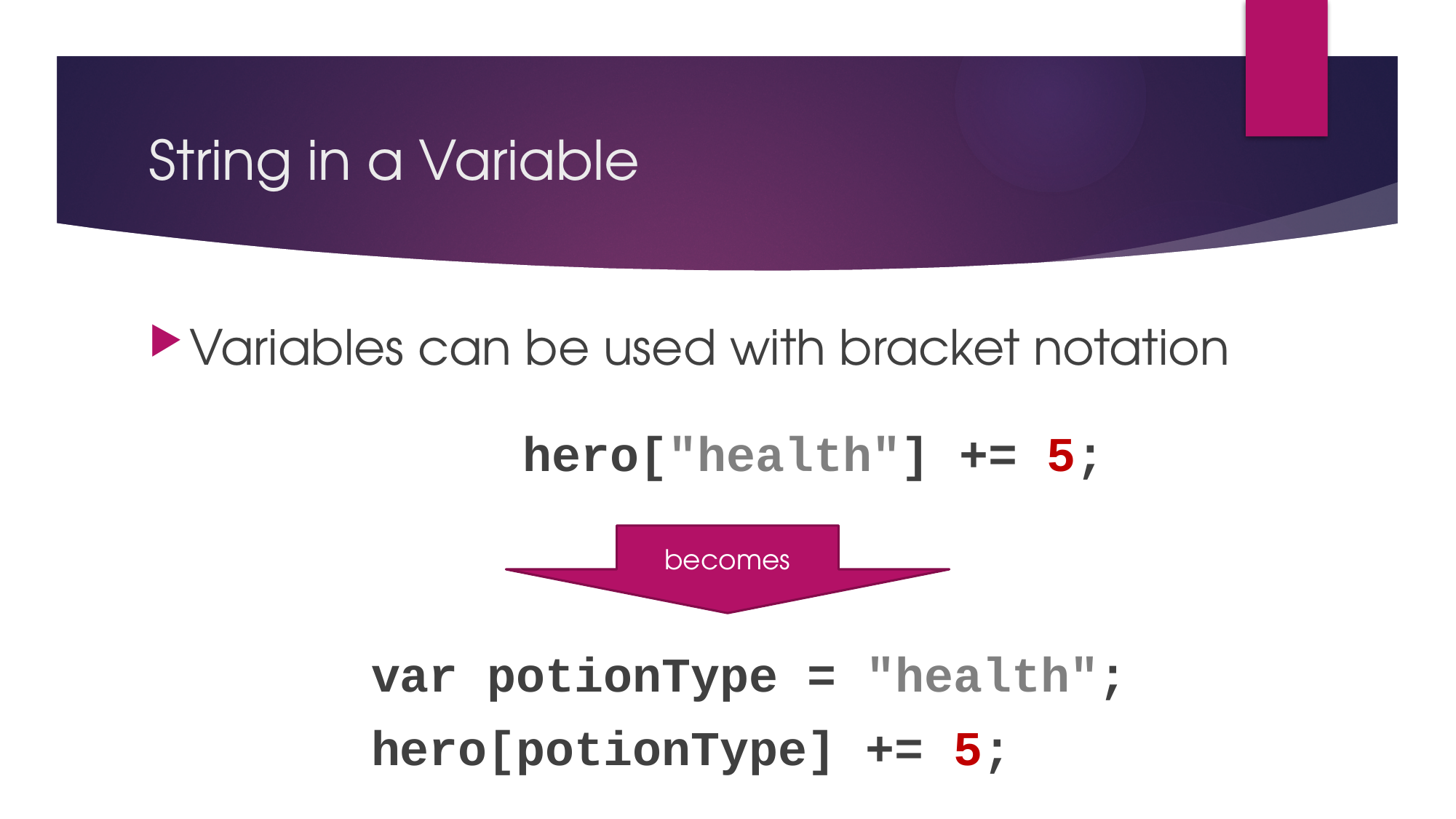

# String in a Variable
Variables can be used with bracket notation

	hero["health"] += 5;

      var potionType = "health";
      hero[potionType] += 5;
becomes